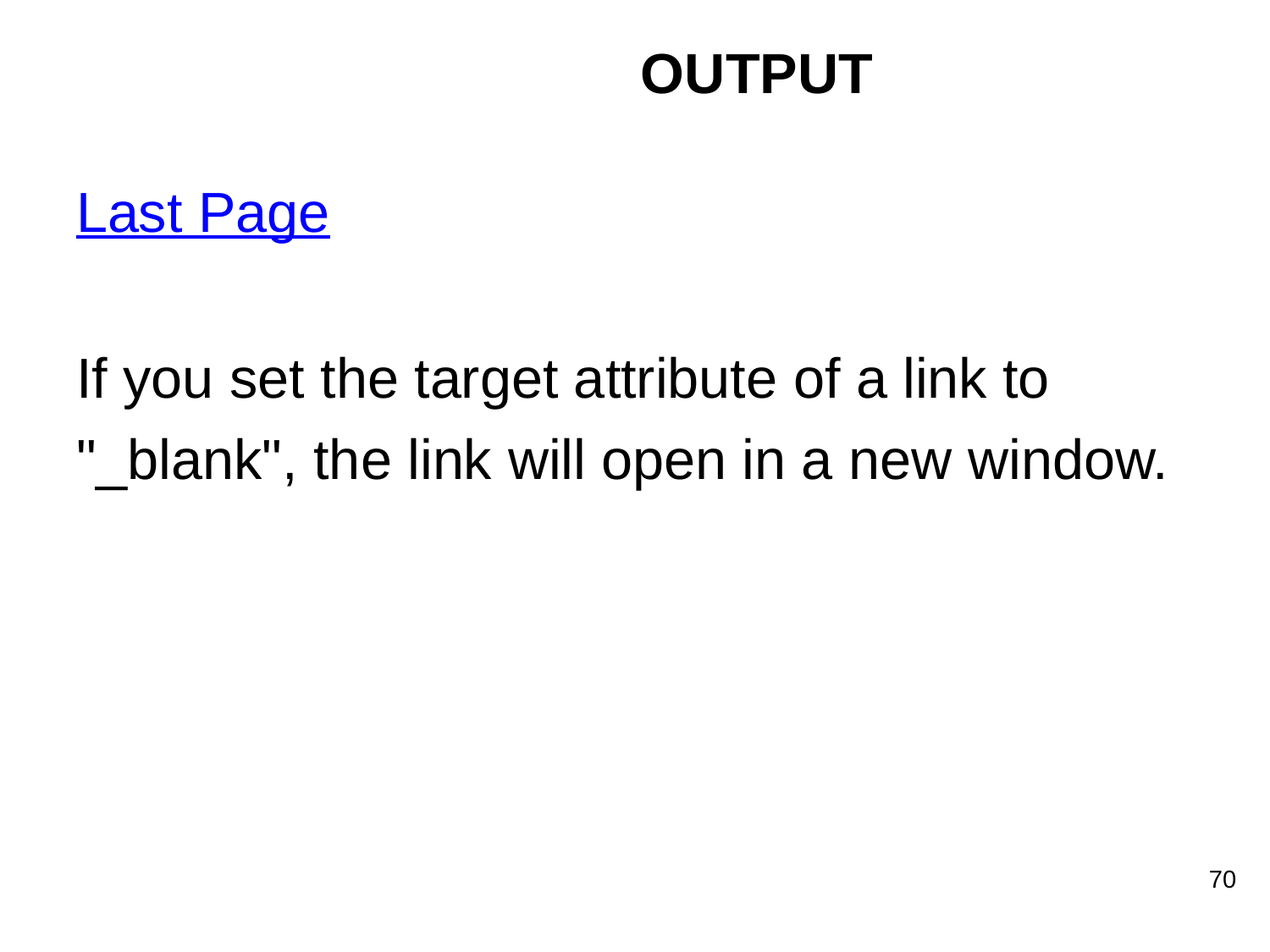

# OUTPUT
Last Page

If you set the target attribute of a link to  "_blank", the link will open in a new window.
70